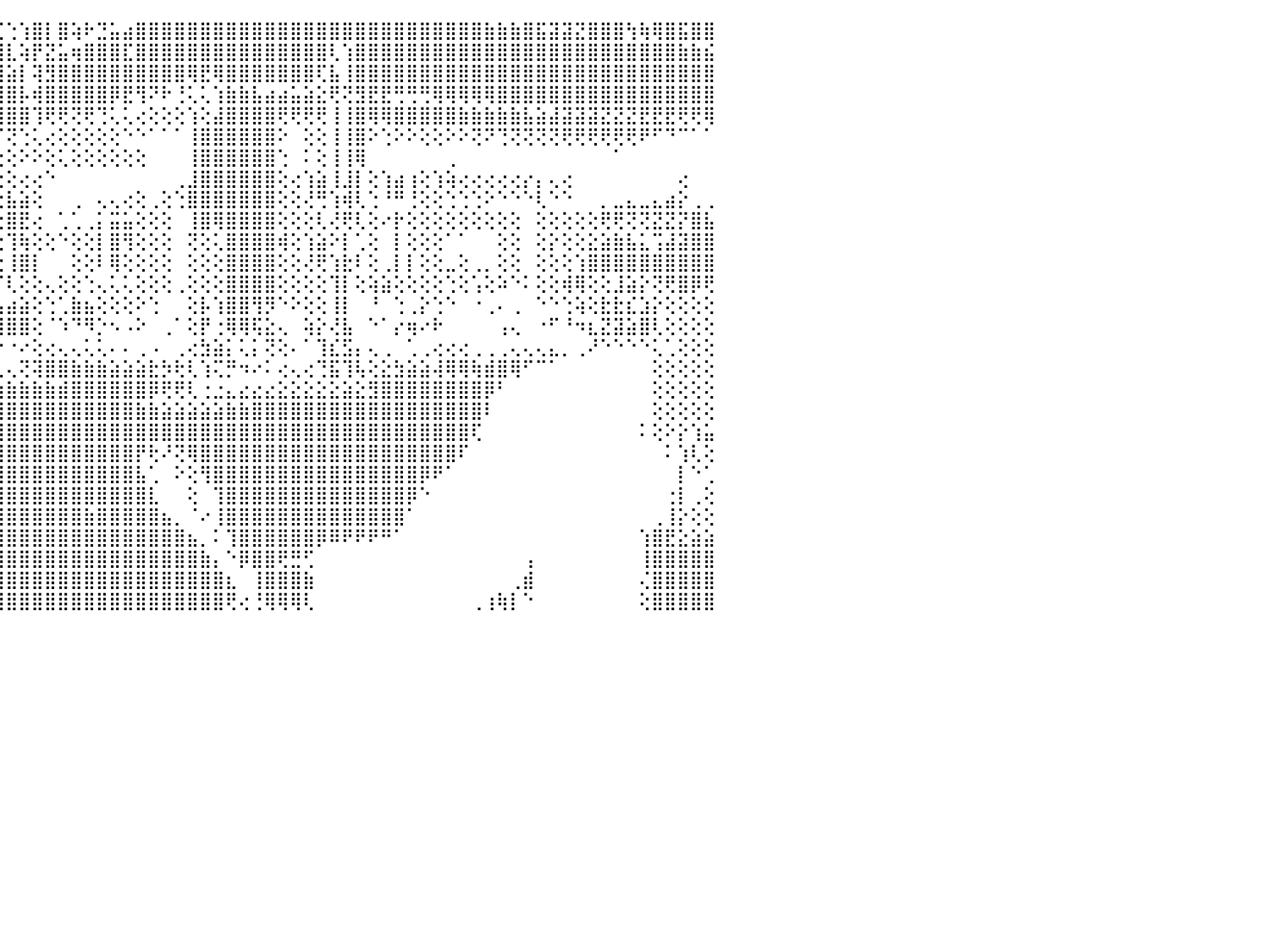

⠀⠀⠀⠀⠀⠀⠀⠀⠀⠀⠀⠁⠝⣿⣿⣿⣿⣿⣿⣿⣷⣷⣿⣿⣿⣿⣿⣿⣿⣿⣿⣿⣿⣿⣿⢟⢇⢕⠑⢅⢘⣿⡱⣿⣏⢑⢱⣿⡇⣿⢵⠗⣙⣥⣴⣿⣿⣿⣿⣿⣿⣿⣿⣿⣿⣿⣿⣿⣿⣿⣿⣿⣿⣿⣿⣿⣿⣿⣿⣿⣿⣿⣷⣷⣷⣿⣯⣽⣽⣝⣿⣿⣿⢳⢷⢿⣿⣯⣿⣿⠀
⠀⠀⠀⠀⠀⠀⠀⠀⠀⠀⠀⠀⠀⠜⣿⣿⣿⣿⣿⣿⣟⢿⣿⣿⣿⣿⣿⣿⣿⣿⣿⣿⡿⢟⣷⡕⣼⡇⡕⢕⢸⣝⢁⣹⣿⣇⢵⡟⣝⣥⢶⣿⣿⣿⣏⣿⣿⣿⣿⣿⣿⣿⣿⣿⣿⣿⣿⣿⣿⣿⢇⢱⣿⣿⣿⣿⣿⣿⣿⣿⣿⣿⣿⣿⣿⣿⣿⣿⣿⣿⣿⣿⣿⣿⣿⣿⣿⣷⣷⣮⠀
⠀⠀⠀⠀⠀⠀⠀⠀⠀⠀⠀⠀⠀⠀⣿⣿⣿⣿⣿⣿⣿⣿⣿⣿⣿⣿⣿⣿⣿⡿⢏⠕⢸⡕⣿⡇⢸⡇⡟⢕⢕⣿⢵⢻⣿⣵⡇⢽⣻⣿⣿⣿⣿⣿⣿⣿⣿⣿⣿⢿⣟⢿⣿⣿⣿⣿⣿⣿⣿⢏⣧⢸⣿⣿⣿⣿⣿⣿⣿⣿⣿⣿⣿⣿⣿⣿⣿⣿⣿⣿⣿⣿⣿⣿⣿⣿⣿⣿⣿⣿⠀
⠀⠀⠀⠀⠀⠀⠀⠀⠀⢄⢄⢔⣰⣴⣿⣿⣿⣿⣿⣷⣧⣷⣿⣿⣿⣿⣿⣽⣿⣿⡕⢔⢸⠗⡗⡔⣽⢇⠗⣇⣹⣷⣾⣿⣿⣿⡧⢾⣿⣿⣿⣿⣿⡿⣟⢻⠝⠗⢘⢅⢅⢱⣷⣷⣧⣴⣴⣥⣵⣕⢟⢝⣻⣟⣟⢛⢛⢛⢿⢿⢿⢿⢿⣿⣿⣿⣿⣿⣿⣿⣿⣿⣿⣿⣿⣿⣿⣿⣿⣿⠀
⠀⠀⠀⠀⠀⠀⠀⢄⢕⢕⢕⢜⢿⢏⢝⣿⣿⣿⣿⣿⣿⣿⣿⣿⣿⣿⣿⣿⣿⣿⡇⢔⢹⣧⢷⣗⡕⢲⣷⣿⣿⣿⣿⣿⣿⣿⣿⢹⢟⢟⢝⢟⢙⢅⢅⢔⢕⢕⢕⢱⢕⣼⣿⣿⣿⣿⢟⢟⢟⢟⢸⢸⣿⢿⢿⣿⣿⣿⣿⣿⣷⣷⣷⣷⣷⣧⣵⣼⣽⣽⣽⣝⣝⣝⣟⣟⣟⢟⢟⢿⠀
⠀⠀⠀⠀⠀⠀⠀⠁⠕⢕⢕⢕⢕⢕⢼⢟⢿⣿⣿⣿⣿⣿⣿⣿⣿⣿⣿⢿⣿⣯⢗⣏⣽⣷⡝⣿⡗⢽⣿⣿⣿⣿⠿⢻⠏⢝⢑⢅⢔⢕⢕⢕⢕⢕⠑⠑⠁⠁⠁⢸⣿⣿⣿⣿⣿⣿⠕⠀⢕⢕⢸⢸⣿⠕⢑⠕⠕⢕⢕⠕⠕⢝⠝⢙⢝⢝⢝⢝⢟⢟⢟⢟⢟⢟⠟⠋⠙⠉⠁⠁⠀
⢴⢇⢕⢕⢔⢔⢔⢕⢕⢕⢕⢱⣷⣷⡕⣕⢸⣿⣿⣷⣾⢽⢽⢿⢻⢝⢕⢕⢸⣿⣿⣿⣿⣟⢷⢿⢗⢟⠝⢙⢝⢅⢕⢔⢕⢕⠕⠕⢕⢅⢕⢕⢕⢕⢕⢕⠀⠀⠀⢸⣿⣿⣿⣿⣿⣿⢑⠀⠅⢕⢸⢸⢿⠀⠀⠀⠀⠀⠀⢀⠀⠀⠀⠀⠀⠀⠀⠀⠀⠀⠀⠀⠁⠀⠀⠀⠀⠀⠀⠀⠀
⢕⢕⢕⢕⢕⢕⢕⢕⢕⢕⢕⢝⢻⣿⣿⢏⣸⣿⣿⣿⣿⡇⢕⢕⢕⢕⢕⢕⢜⢿⡿⢟⢏⢑⢅⢕⢔⠕⠕⢕⢕⢅⢕⢕⢕⢕⢔⢔⠑⠀⠀⠀⠀⠀⠀⠀⠀⠀⢀⣸⣿⣿⣿⣿⣿⣿⢕⢔⢱⣵⢸⣸⡇⢕⢱⣴⢰⢕⢱⢵⢔⢔⢔⢔⢔⡔⡄⢄⢔⠀⠀⠀⠀⠀⠀⠀⠀⢔⠀⠀⠀
⢕⢕⢕⢕⢕⢕⢕⢕⢕⢕⢕⢕⢕⢜⢻⢕⢜⢿⢿⢿⣟⣕⢕⠕⠕⠔⠔⠕⢕⠕⠔⠕⠕⠕⠕⢕⢄⠀⠁⠁⠀⠀⠀⠸⢕⣧⣵⢕⠀⠀⢀⠀⢄⢄⢔⢕⢀⢕⢑⣿⣿⣿⣿⣿⣿⣿⢕⢕⢜⢛⢱⢾⢇⢑⠘⠛⢘⢕⢕⢑⢑⢑⠕⠑⠑⠑⢇⠑⠑⠀⠀⡀⣀⣄⣀⣄⣴⡕⢀⢀⠀
⢕⢕⢕⢕⢕⢕⢕⢕⢕⢕⢕⢕⢕⢕⢜⢻⢕⢕⢕⢕⢙⣿⣵⣄⣴⢄⠐⢀⢕⢕⢄⢕⢕⢕⠕⢕⢕⢕⢀⢀⢄⢕⡦⢄⢕⣿⣟⢔⠀⢁⢁⢀⡅⣭⣥⢕⢕⢕⠀⢸⣿⢿⣿⣿⣿⣿⢕⢕⢕⢇⢜⢟⢇⢕⠔⡗⢕⢕⢕⢕⢕⢕⢕⢕⢕⠀⢕⢕⢕⢕⢕⢟⢟⢝⢝⣝⣝⡝⣿⣧⠀
⢕⢕⢕⢕⢕⢕⢕⢕⢕⢕⢕⢕⢕⢕⢜⣣⣱⣵⣵⣵⣵⣧⣿⣼⣵⣵⡕⢕⢕⢕⢕⢱⣵⢕⢕⢕⢕⢕⠁⢅⢅⢕⢄⢕⢕⢹⢷⢕⢕⠑⢕⢕⡇⣿⢻⢕⢕⢕⠀⢝⢕⢅⣿⣿⣿⣿⢾⢕⢱⣵⠕⡇⢁⢕⠀⡇⢕⢕⢕⠁⠁⠀⠀⢕⢕⠀⢕⡕⢕⢕⣕⣵⣷⣧⣅⢩⣼⣽⣿⣿⠀
⢕⢕⢕⢕⢕⢕⢕⢕⢕⢕⢕⢕⢕⢕⢕⢝⢟⢝⢝⢝⢹⣟⣟⣝⣽⡝⡕⢕⢕⣱⢵⢼⣽⣵⡕⢕⢕⣕⣕⣕⣕⣕⢕⢑⢕⢸⣿⡇⠀⠀⢕⢕⠇⢿⢕⢕⢕⢕⠀⢕⢕⢕⣿⣿⣿⣿⢕⢕⢜⢟⢱⣗⠇⢕⢀⡇⡇⢕⢕⣀⢕⢀⡀⢕⢕⠀⢕⢕⢕⢱⣿⣿⣿⣿⣿⣿⣿⣿⣿⣿⠀
⢕⢕⢕⢕⢕⢕⢕⢕⢕⢕⢕⢕⠕⠑⠱⢷⣷⣵⣸⡯⣝⡏⡏⠉⠉⢙⣱⡜⢝⢹⢔⠔⢄⡠⢎⢝⢝⢝⡟⡝⡍⢉⠉⠉⠉⢇⢕⢕⢄⢕⢕⢑⢄⢅⢅⢕⢕⢕⢀⢕⢕⢕⣿⣿⣿⣿⢕⢕⢕⢕⢹⡇⢕⢵⣵⢕⢕⢕⢕⢑⢕⢡⢕⠵⠑⠅⢕⢕⢾⢿⢕⢕⣸⣵⡕⢝⢟⣿⡿⢟⠀
⢕⢕⢕⢕⢕⣵⣿⣷⣷⣷⢕⢕⢕⢔⢐⢟⠾⢝⠙⢕⢑⠀⠀⠀⢕⡏⠑⠘⡁⢈⠐⣱⣷⣶⣷⣾⣿⣿⣵⣿⣿⣷⣦⣴⣦⣴⣵⢕⢑⢁⣷⣦⢕⢕⢕⠕⢑⠀⠀⢕⡧⢱⣿⣿⢻⡻⠑⠕⢕⢕⢸⡇⠀⠘⠀⢑⢀⡕⢑⠑⠀⠐⢀⠄⢀⠀⠑⠑⢑⢵⢕⣗⣗⣎⣱⡕⢕⢕⢕⢕⠀
⢕⢕⢕⢕⢿⢿⢿⢿⢿⢿⢟⢟⢟⢻⣿⡶⢶⡴⡄⣀⡀⢀⢀⢀⢀⢄⠑⠑⢕⠜⠕⠁⢿⣿⣿⠋⢹⣿⣿⣿⣿⣿⣿⣿⣿⣿⣿⢕⠈⠱⠙⠻⡑⠢⠠⠕⠀⢀⠁⢕⡟⢐⢿⢿⢯⣕⢄⠀⢵⡕⢜⣧⠀⠑⠁⡔⢶⠔⠗⠀⠀⠀⠀⢠⢄⠀⠐⠋⠘⠲⣆⣝⣽⣵⣿⢇⢕⢕⢕⢕⠀
⣕⡕⣱⣷⠑⢕⢕⢚⢕⢕⢕⢕⢕⢕⢕⡕⢜⢕⢕⢕⢕⢕⢐⢗⠷⢵⢤⢅⣅⢀⡁⠀⠀⠅⠁⠀⠀⠀⠀⠑⠐⠐⠐⠐⠐⠐⠔⢕⢔⢄⢄⢅⢅⠄⠄⢀⠠⠀⢀⢔⣳⣵⡅⢅⡅⢝⢕⠄⠁⢹⣎⣫⡄⢄⢀⠀⢁⢀⢔⢔⢔⢀⢀⢀⢄⢄⢄⣄⡀⢀⠜⠑⠑⠑⠑⢅⢁⢕⢕⢕⠀
⣿⣿⣿⣿⡄⠀⠕⢕⢕⢕⢕⢕⢕⢕⣸⣿⣾⣵⣕⢕⢕⢕⢕⢕⢕⢕⢕⢕⠕⠕⢕⢕⢕⢔⢔⢄⢄⢄⢄⢄⢄⢄⢄⢄⢄⢄⢝⢽⣿⣿⣷⣷⣷⣵⣵⣵⣗⡳⢗⢇⢱⢍⡛⠲⠔⠅⢔⢄⢔⢙⣯⢹⢧⢕⣕⣳⣵⣵⢼⢿⢿⢷⣾⣿⢿⠋⠉⠁⠀⠀⠀⠀⠀⠀⠀⢕⢕⢕⢕⢕⠀
⠈⠙⠻⠿⠇⠀⠀⠕⢕⢕⢑⢕⢕⢟⢿⣿⣿⣿⣾⣿⣷⣇⡕⣱⣷⡕⢕⢕⣼⣿⣿⣶⣿⣵⣷⣷⣷⣷⣷⣷⣷⣷⣷⣷⣷⣷⣷⣷⣷⣾⣿⣿⣿⣿⣿⣿⡿⢟⢟⢇⢐⣐⣄⣔⣔⣔⣕⣕⣕⣕⣕⣵⣕⣻⣿⣿⣿⣿⣿⣿⣿⣿⡿⠃⠀⠀⠀⠀⠀⠀⠀⠀⠀⠀⠀⢕⢕⢕⢕⢕⠀
⠀⠀⠀⠀⠀⠀⠀⠀⠕⢕⢕⢀⠕⢕⢕⢜⢹⢿⢿⣿⣿⣟⢟⢞⢿⣿⣿⣶⣿⣿⣿⣿⣿⢿⡿⢿⡿⢿⠿⣿⢟⢿⣿⣿⣿⣿⣿⣿⣿⣿⣿⣿⣿⣿⣿⣷⣷⣵⣵⣵⣵⣵⣷⣷⣿⣿⣿⣿⣿⣿⣿⣿⣿⣿⣿⣿⣿⣿⣿⣿⣿⣿⠇⠀⠀⠀⠀⠀⠀⠀⠀⠀⠀⠀⠀⢕⢕⢕⢕⢕⠀
⠀⠀⠀⠀⠀⠀⠀⠀⢔⡕⢕⢕⢐⠀⠑⢕⢕⢕⢕⢔⡿⣿⣷⣷⡾⢿⢿⢿⣿⣿⣿⣿⣿⣷⣷⣷⣷⣷⣷⣾⣿⣿⣿⣿⣿⣿⣿⣿⣿⣿⣿⣿⣿⣿⣿⣿⣿⣿⣿⣿⣿⣿⣿⣿⣿⣿⣿⣿⣿⣿⣿⣿⣿⣿⣿⣿⣿⣿⣿⣿⣿⢏⠀⠀⠀⠀⠀⠀⠀⠀⠀⠀⠀⠀⠅⢕⠕⡕⢱⣥⠀
⠀⠀⠀⠀⠀⠀⠀⠀⠜⣇⢕⢕⢕⢕⠑⠑⠑⠀⠐⠘⠜⢝⢝⢕⢅⢕⣵⣿⣿⣿⣿⣿⣿⣿⣿⣿⣿⣿⣿⣿⣿⣿⣿⣿⣿⣿⣿⣿⣿⣿⣿⣿⣿⣿⣿⡟⢗⠜⢝⢿⣿⣿⣿⣿⣿⣿⣿⣿⣿⣿⣿⣿⣿⣿⣿⣿⣿⣿⣿⣿⠏⠀⠀⠀⠀⠀⠀⠀⠀⠀⠀⠀⠀⠀⠀⠀⠅⢱⢇⢕⠀
⠀⠀⠀⠀⠀⠀⠀⠀⠀⠘⠘⠁⠁⠀⠀⠀⠀⠀⠀⠀⠀⠁⠁⠁⠁⠜⢻⢿⣿⣿⣿⣿⣿⣿⣿⣿⣿⣿⣿⣿⣿⣿⣿⣿⣿⣿⣿⣿⣿⣿⣿⣿⣿⣿⣿⣧⢁⠀⠕⢕⢻⣿⣿⣿⣿⣿⣿⣿⣿⣿⣿⣿⣿⣿⣿⣿⣿⡿⠟⠁⠀⠀⠀⠀⠀⠀⠀⠀⠀⠀⠀⠀⠀⠀⠀⠀⠀⡇⠑⢁⠀
⠀⠀⠀⠀⠀⠀⠀⠀⠀⠀⠀⠀⠀⠀⠀⠀⠀⠀⠀⠀⠀⠀⠀⠀⠀⠀⠀⠁⠁⠕⢵⢽⣿⣿⣿⣿⣿⣿⣿⣿⣿⣿⣿⣿⣿⣿⣿⣿⣿⣿⣿⣿⣿⣿⣿⣿⣇⠀⠀⢕⠀⢹⣿⣿⣿⣿⣿⣿⣿⣿⣿⣿⣿⣿⣿⣿⡿⠑⠀⠀⠀⠀⠀⠀⠀⠀⠀⠀⠀⠀⠀⠀⠀⠀⠀⠀⢐⡇⢀⢕⠀
⠀⠀⠀⠀⠀⠀⠀⠀⠀⠀⠀⠀⠀⠀⠀⠀⠀⠀⢀⢄⢔⢄⠀⠀⠀⠀⠀⠀⠀⠀⠀⠁⠁⠑⢕⣸⣿⣿⣿⣿⣿⣿⣿⣿⣿⣿⣿⣿⣿⣿⣿⣷⣿⣿⣿⣿⣿⣦⡀⠈⠔⢸⣿⣿⣿⣿⣿⣿⣿⣿⣿⣿⣿⣿⣿⣿⠁⠀⠀⠀⠀⠀⠀⠀⠀⠀⠀⠀⠀⠀⠀⠀⠀⠀⠀⢀⢸⡕⢕⢕⠀
⠀⠀⠀⠀⠀⠀⠀⠀⠀⠀⢄⣄⢄⢀⢀⢀⠀⢀⢕⣱⣕⢕⢄⠀⠀⠀⠀⠀⠀⠀⠀⠀⠀⢕⣿⣿⣿⢿⣿⣿⣿⣿⣿⣿⣿⣿⣿⣿⣿⣿⣿⣿⣿⣿⣿⣿⣿⣿⣿⣦⡀⠅⢹⣿⣿⣿⣿⣿⣿⡿⠿⠟⠟⠟⠛⠁⠀⠀⠀⠀⠀⠀⠀⠀⠀⠀⠀⠀⠀⠀⠀⠀⠀⠀⢱⣿⣟⣕⣵⣵⠀
⠀⠀⠀⠀⠀⠀⠀⢀⢀⠀⢕⢿⢿⢟⢇⢕⢕⢕⢜⢿⣿⣷⡕⢕⢀⢀⢀⢄⢀⢀⢄⢔⠁⠘⢝⢝⢕⢕⢝⣿⣿⣿⣿⣿⣿⣿⣿⣿⣿⣿⣿⣿⣿⣿⣿⣿⣿⣿⣿⣿⣷⡄⠑⡿⣿⣿⢟⣛⢋⠀⠀⠀⠀⠀⠀⠀⠀⠀⠀⠀⠀⠀⠀⠀⠀⢠⠀⠀⠀⠀⠀⠀⠀⠀⢸⣿⣿⣿⣿⣿⠀
⠀⠀⠀⠀⠀⢄⢕⢕⢕⠀⠑⢕⠑⢕⢕⢕⠕⠕⢕⢕⢝⢟⢗⢕⢕⢕⢕⢕⢕⢕⢕⠕⢀⢀⢕⢕⢕⢕⢕⣿⣿⣿⣿⣿⣿⣿⣿⣿⣿⣿⣿⣿⣿⣿⣿⣿⣿⣿⣿⣿⣿⣿⣆⠀⢸⣿⣿⣿⣷⠀⠀⠀⠀⠀⠀⠀⠀⠀⠀⠀⠀⠀⠀⠀⢀⣾⠀⠀⠀⠀⠀⠀⠀⠀⢌⣿⣿⣿⣿⣿⠀
⠀⠀⠀⢔⠀⢕⠕⢕⢕⠀⠀⠁⠀⠐⠀⠄⠔⠔⢕⢕⢕⢕⢕⢕⢕⢱⠕⠓⠑⠀⠀⢕⢕⢕⢕⠕⢕⢕⢕⢔⣿⣿⣿⣿⣿⣿⣿⣿⣿⣿⣿⣿⣿⣿⣿⣿⣿⣿⣿⣿⣿⣿⢟⢔⢘⢿⢿⢿⢇⠀⠀⠀⠀⠀⠀⠀⠀⠀⠀⠀⠀⢀⢰⢷⡇⠑⠀⠀⠀⠀⠀⠀⠀⠀⢕⣿⣿⣿⣿⣿⠀
⠀⠀⠀⠀⠀⠀⠀⠀⠀⠀⠀⠀⠀⠀⠀⠀⠀⠀⠀⠀⠀⠀⠀⠀⠀⠀⠀⠀⠀⠀⠀⠀⠀⠀⠀⠀⠀⠀⠀⠀⠀⠀⠀⠀⠀⠀⠀⠀⠀⠀⠀⠀⠀⠀⠀⠀⠀⠀⠀⠀⠀⠀⠀⠀⠀⠀⠀⠀⠀⠀⠀⠀⠀⠀⠀⠀⠀⠀⠀⠀⠀⠀⠀⠀⠀⠀⠀⠀⠀⠀⠀⠀⠀⠀⠀⠀⠀⠀⠀⠀⠀